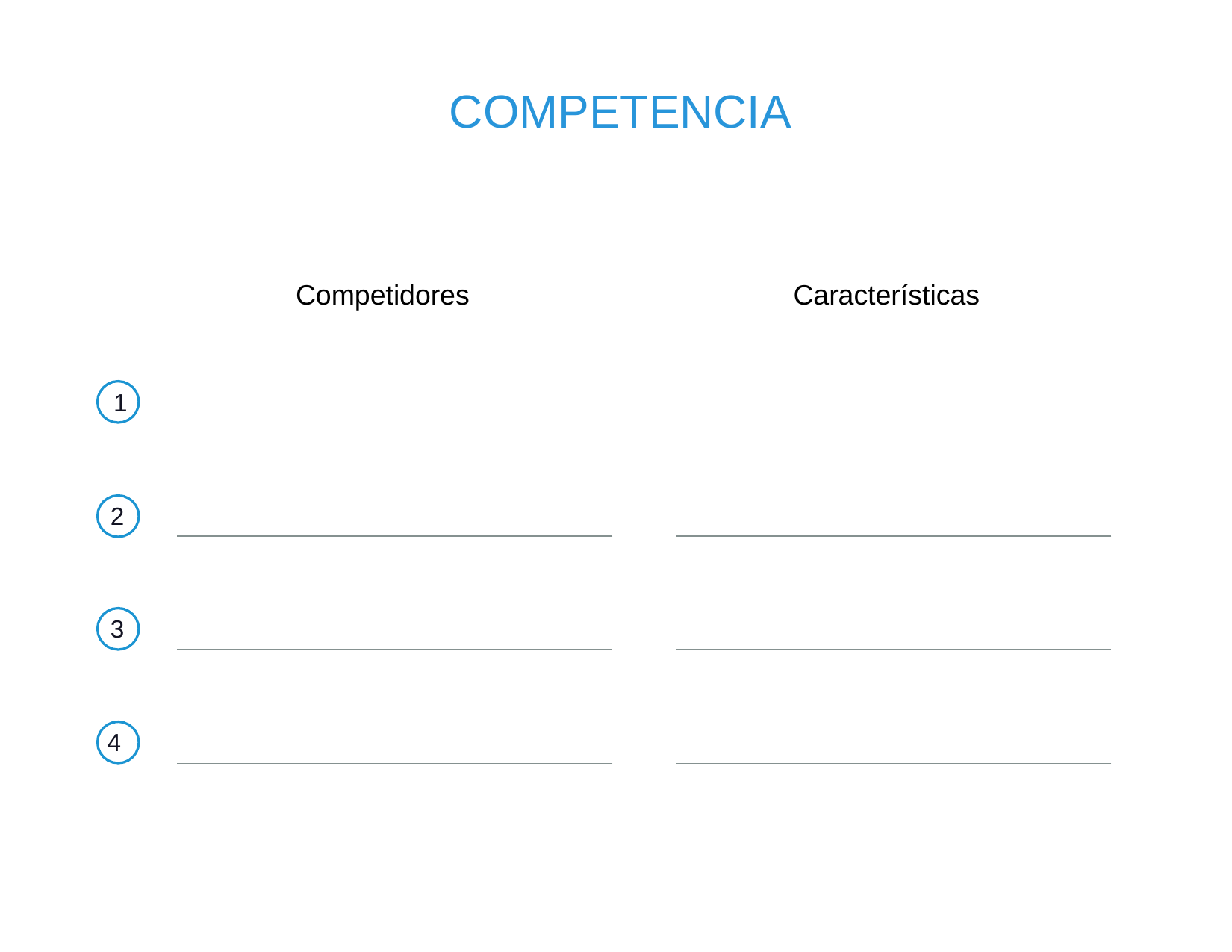

COMPETENCIA
Competidores
Características

1

2

3

4